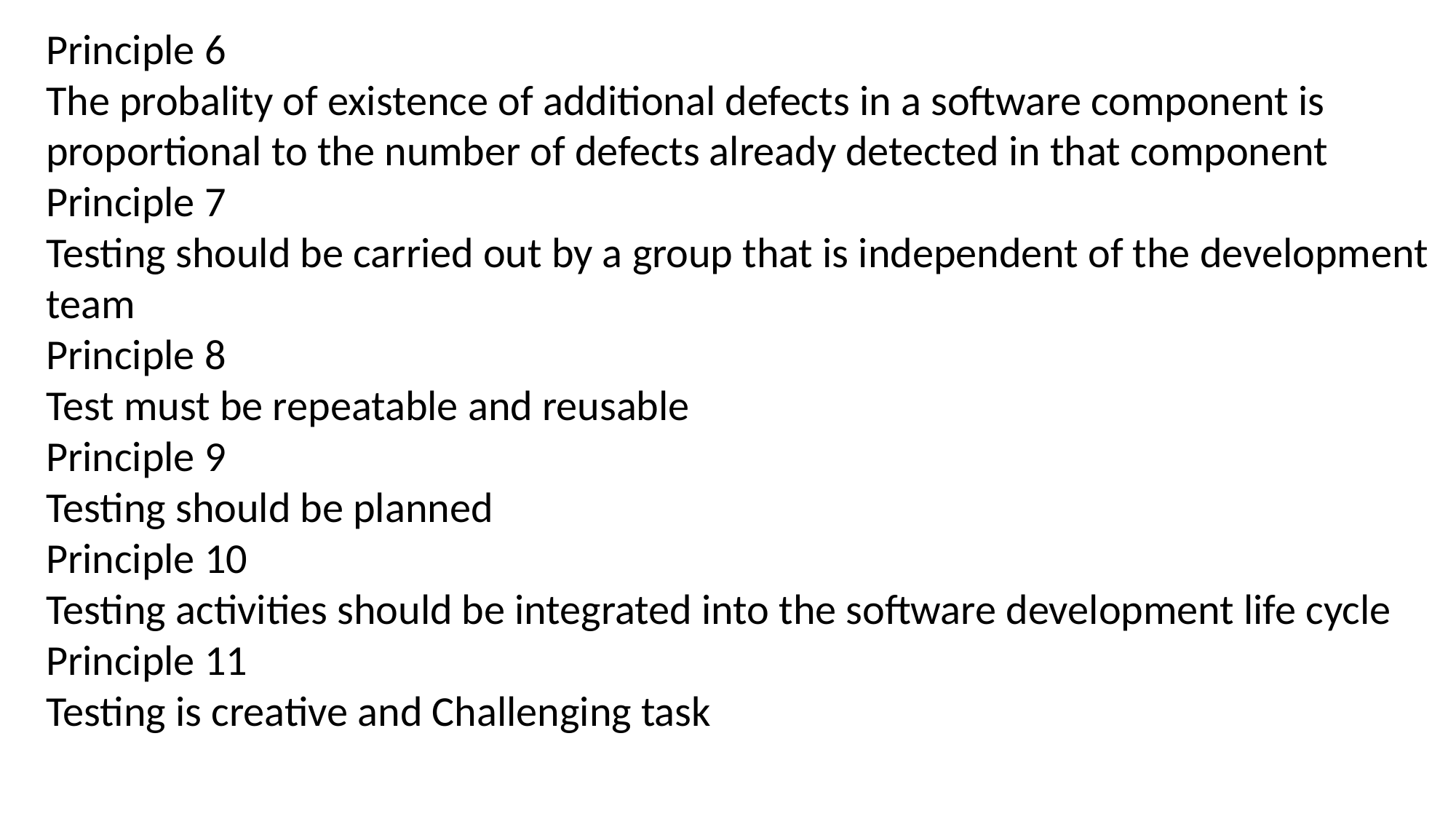

Principle 6
The probality of existence of additional defects in a software component is proportional to the number of defects already detected in that component
Principle 7
Testing should be carried out by a group that is independent of the development team
Principle 8
Test must be repeatable and reusable
Principle 9
Testing should be planned
Principle 10
Testing activities should be integrated into the software development life cycle
Principle 11
Testing is creative and Challenging task